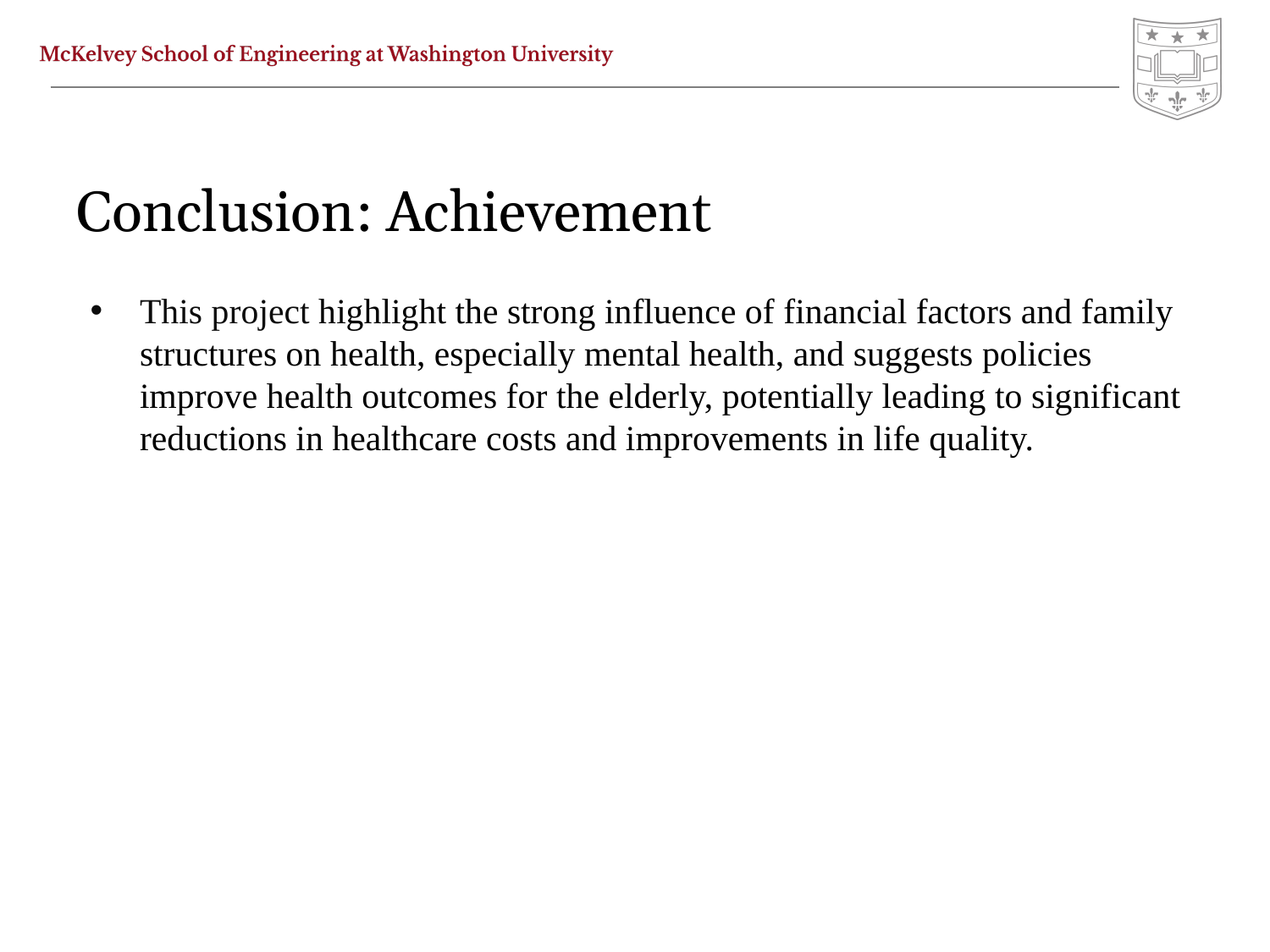

# Conclusion: Achievement
This project highlight the strong influence of financial factors and family structures on health, especially mental health, and suggests policies improve health outcomes for the elderly, potentially leading to significant reductions in healthcare costs and improvements in life quality.